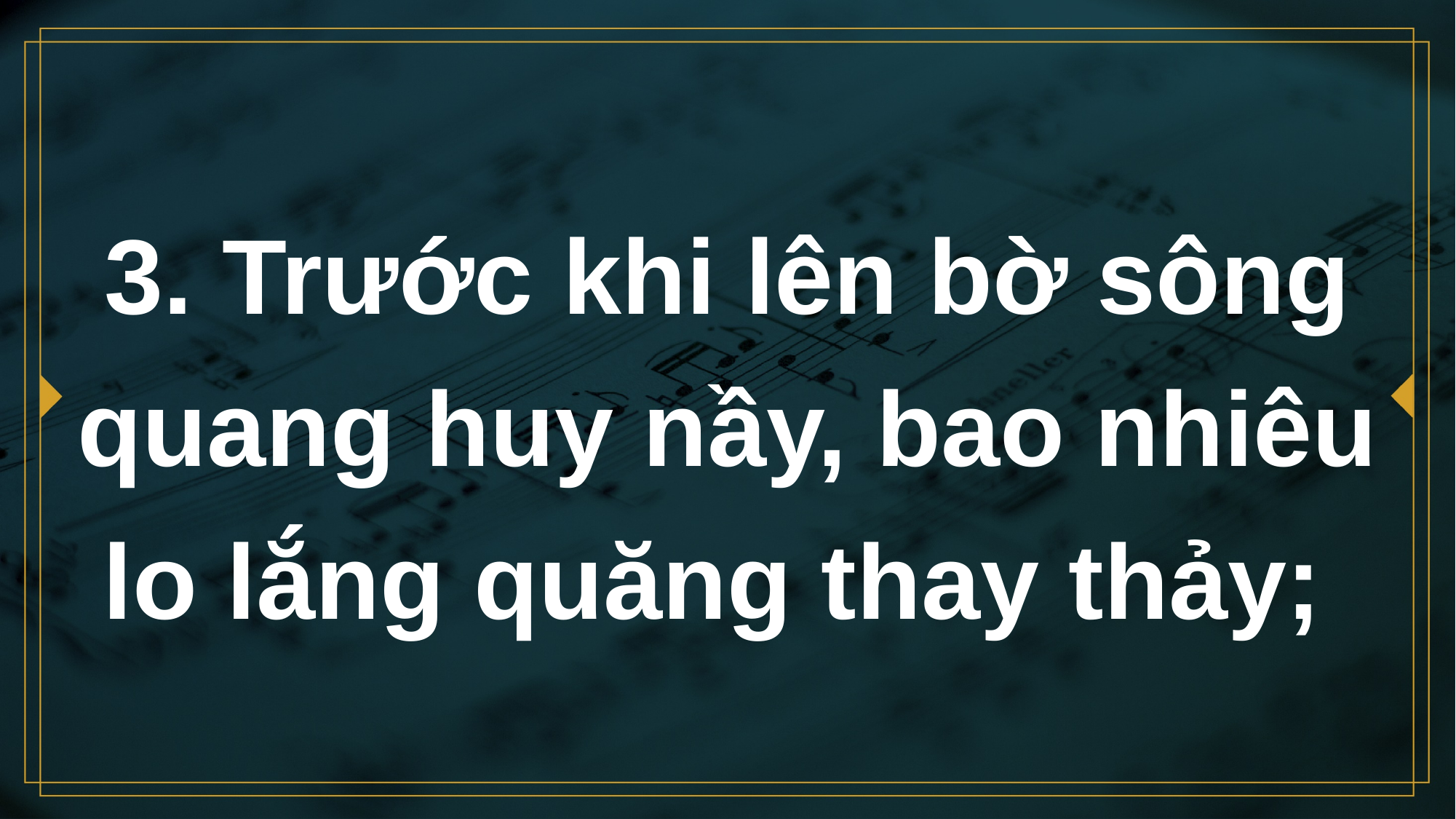

# 3. Trước khi lên bờ sông quang huy nầy, bao nhiêu lo lắng quăng thay thảy;